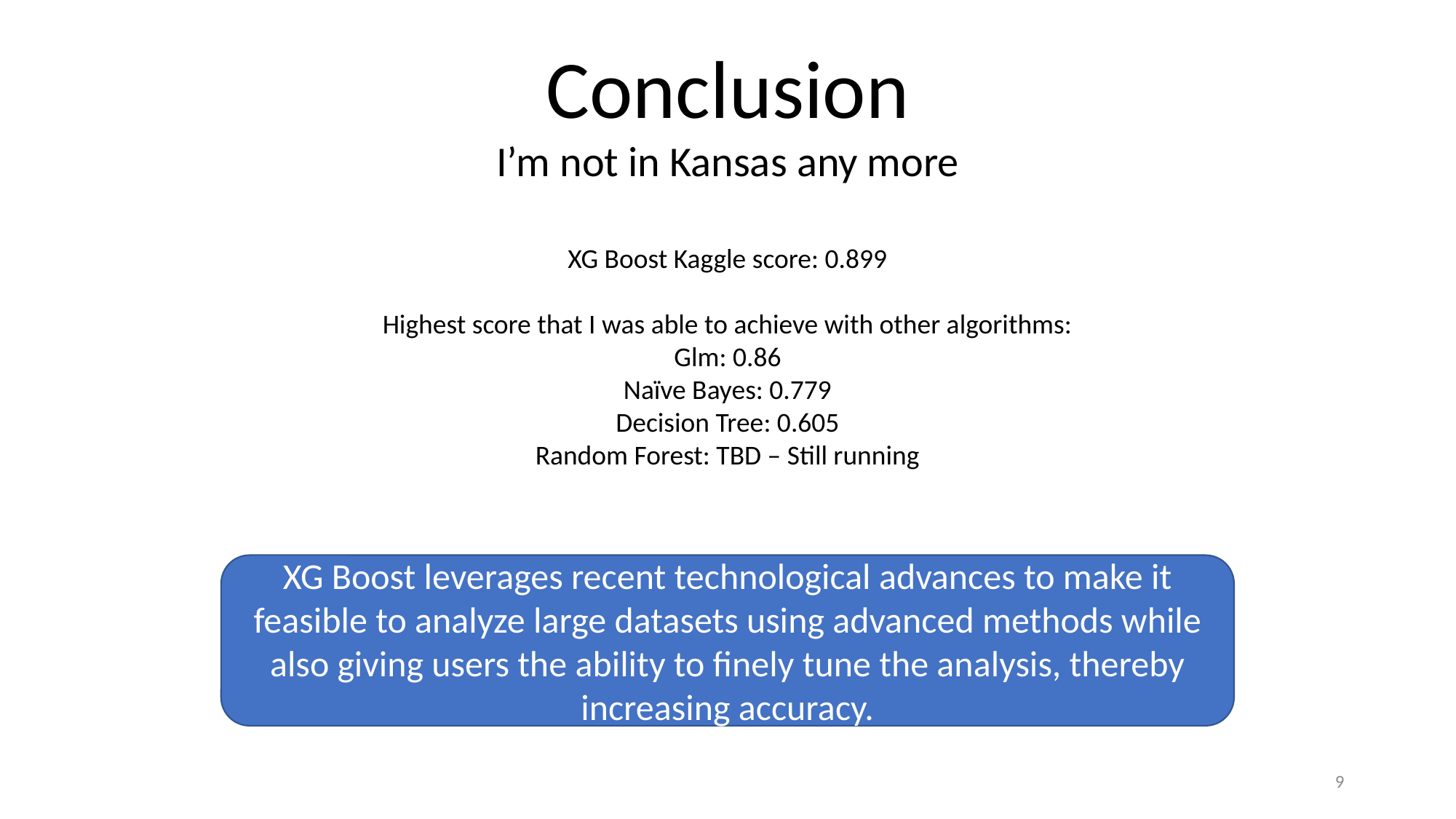

Conclusion
I’m not in Kansas any more
XG Boost Kaggle score: 0.899

Highest score that I was able to achieve with other algorithms:
Glm: 0.86
Naïve Bayes: 0.779
Decision Tree: 0.605
Random Forest: TBD – Still running

XG Boost leverages recent technological advances to make it feasible to analyze large datasets using advanced methods while also giving users the ability to finely tune the analysis, thereby increasing accuracy.
9